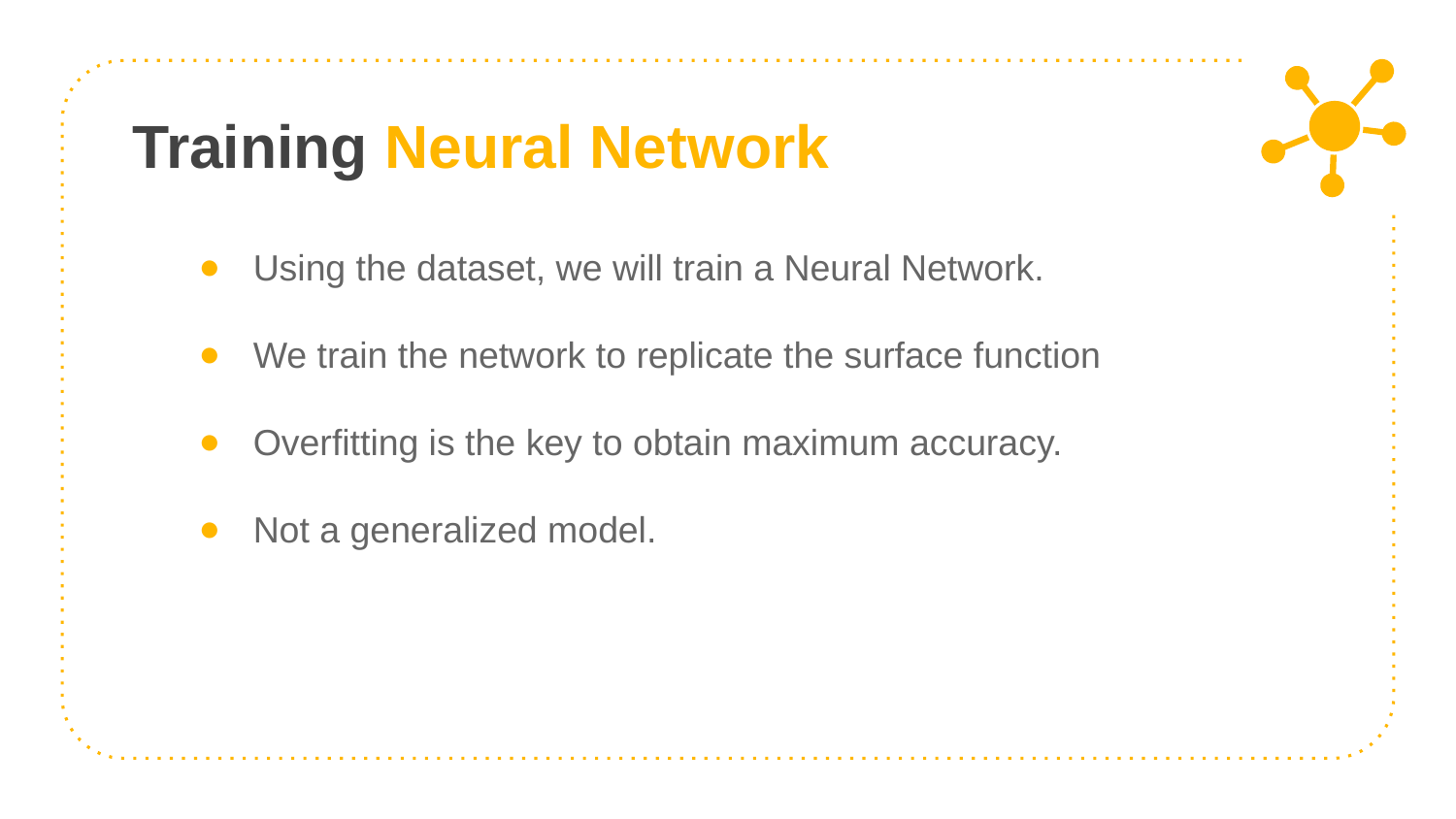

# Training Neural Network
Using the dataset, we will train a Neural Network.
We train the network to replicate the surface function
Overfitting is the key to obtain maximum accuracy.
Not a generalized model.